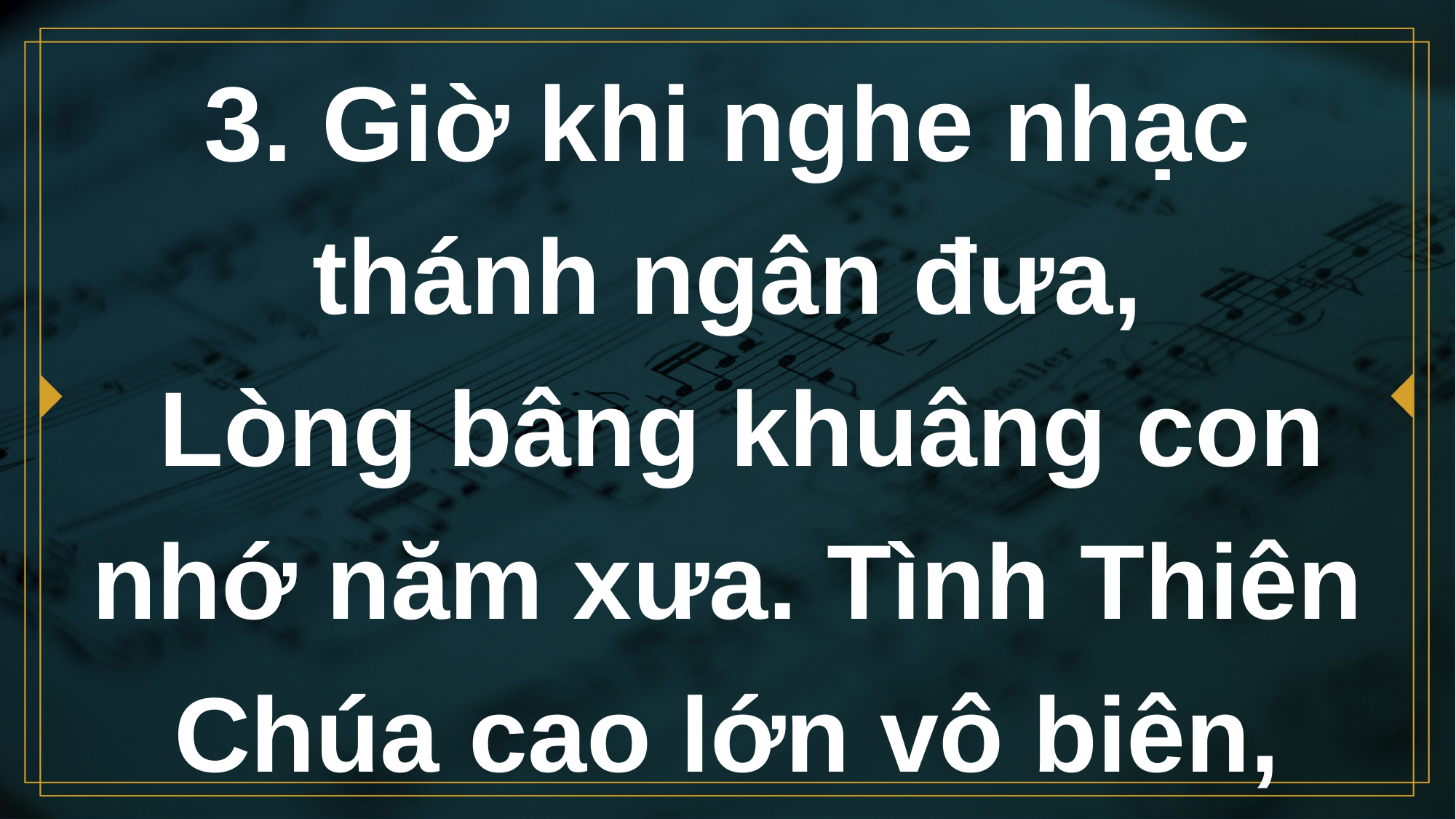

# 3. Giờ khi nghe nhạc thánh ngân đưa, Lòng bâng khuâng con nhớ năm xưa. Tình Thiên Chúa cao lớn vô biên,